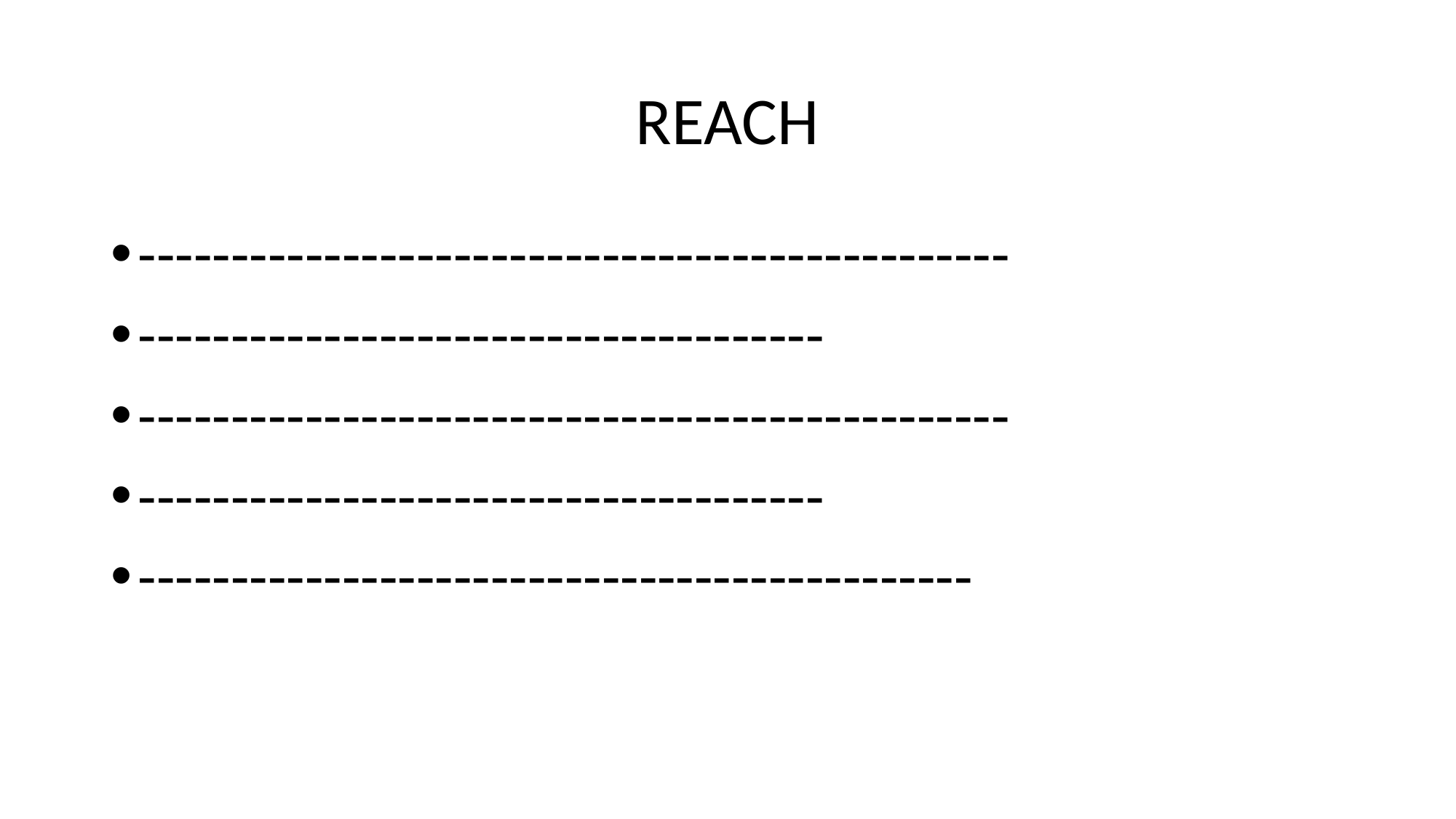

# REACH
-----------------------------------------------
-------------------------------------
-----------------------------------------------
-------------------------------------
---------------------------------------------